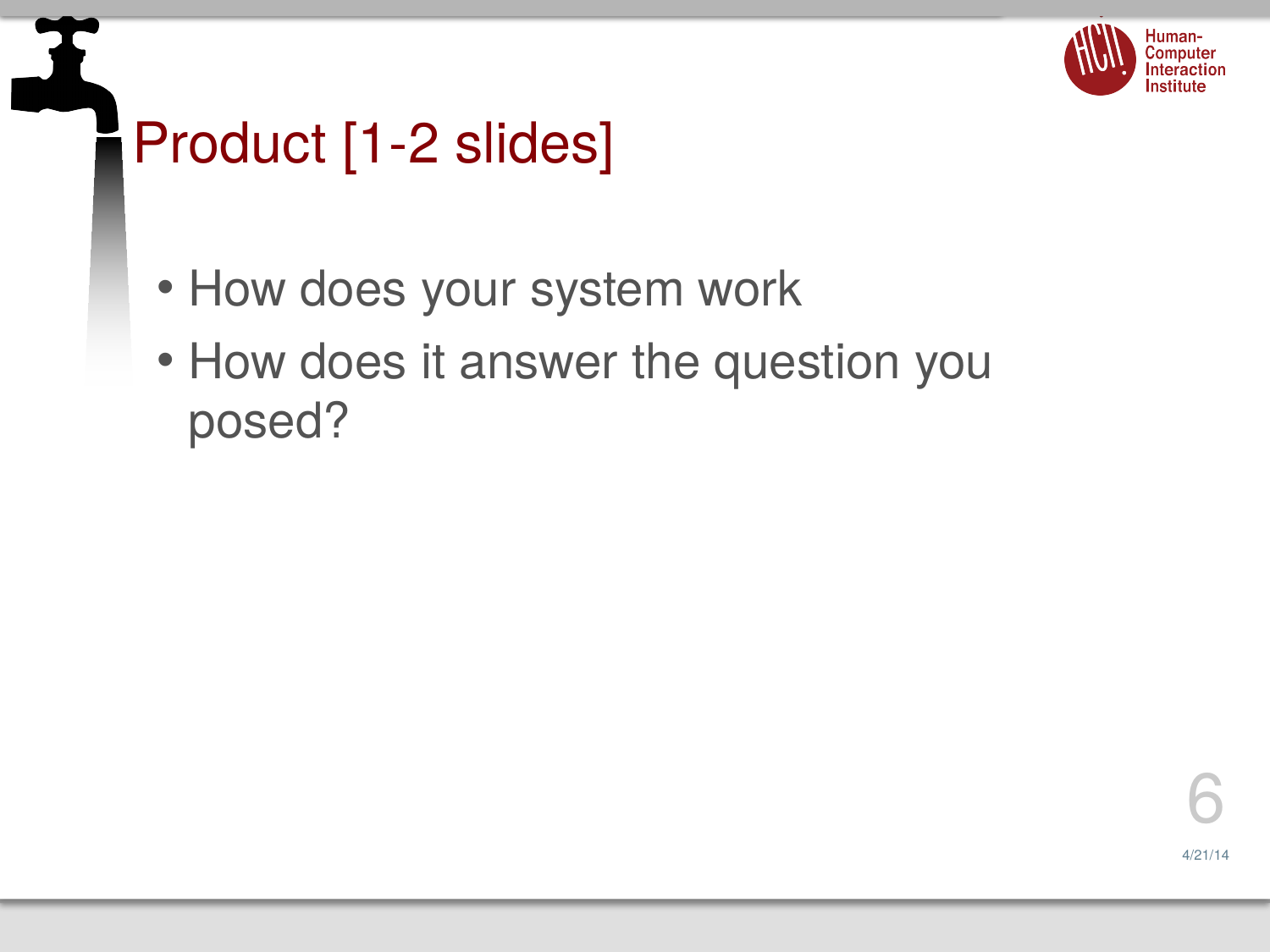

# Product [1-2 slides]
How does your system work
How does it answer the question you posed?

6
4/21/14